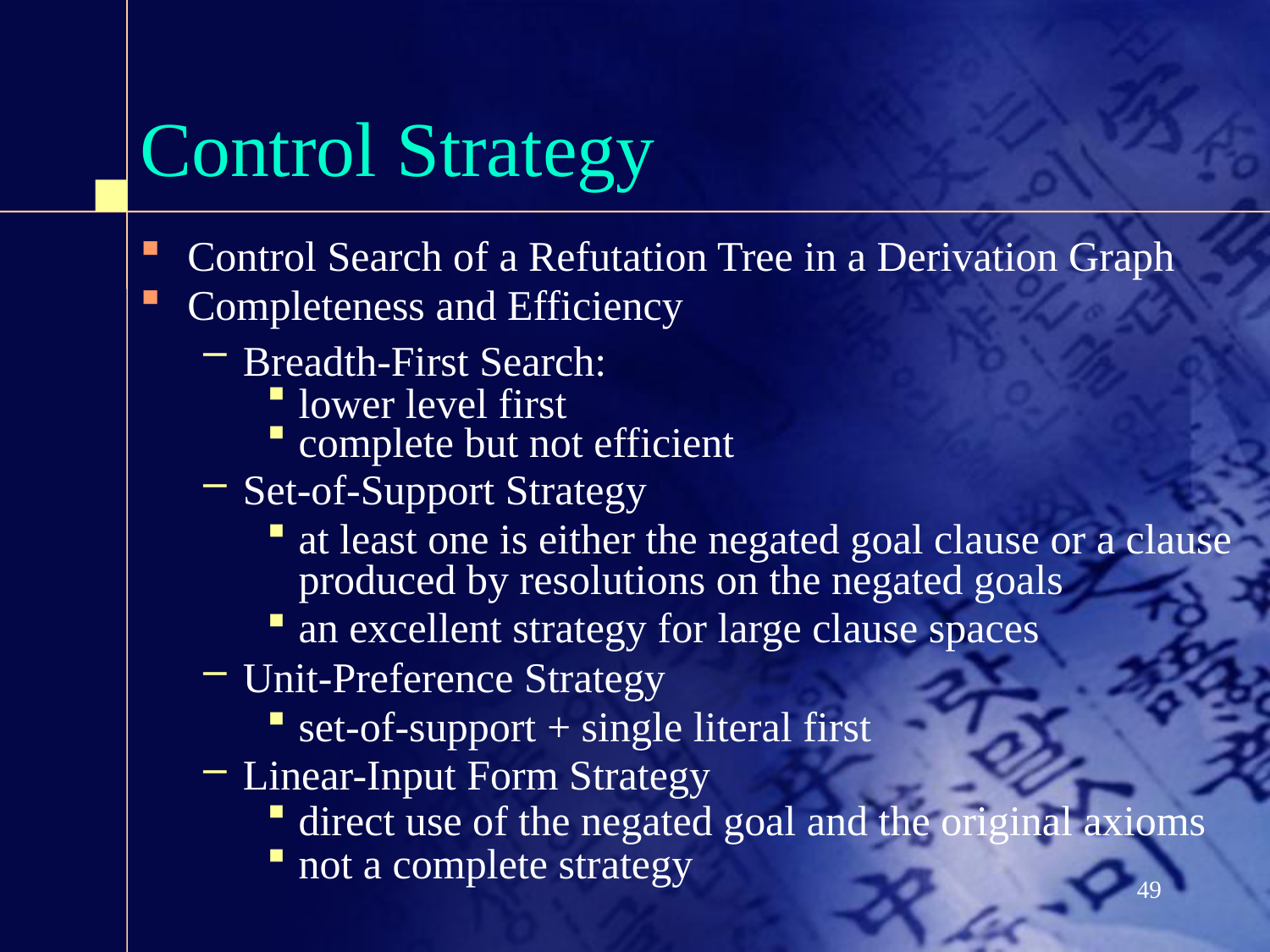

# Control Strategy
Control Search of a Refutation Tree in a Derivation Graph
Completeness and Efficiency
Breadth-First Search:
lower level first
complete but not efficient
Set-of-Support Strategy
at least one is either the negated goal clause or a clause produced by resolutions on the negated goals
an excellent strategy for large clause spaces
Unit-Preference Strategy
set-of-support + single literal first
Linear-Input Form Strategy
direct use of the negated goal and the original axioms
not a complete strategy
49